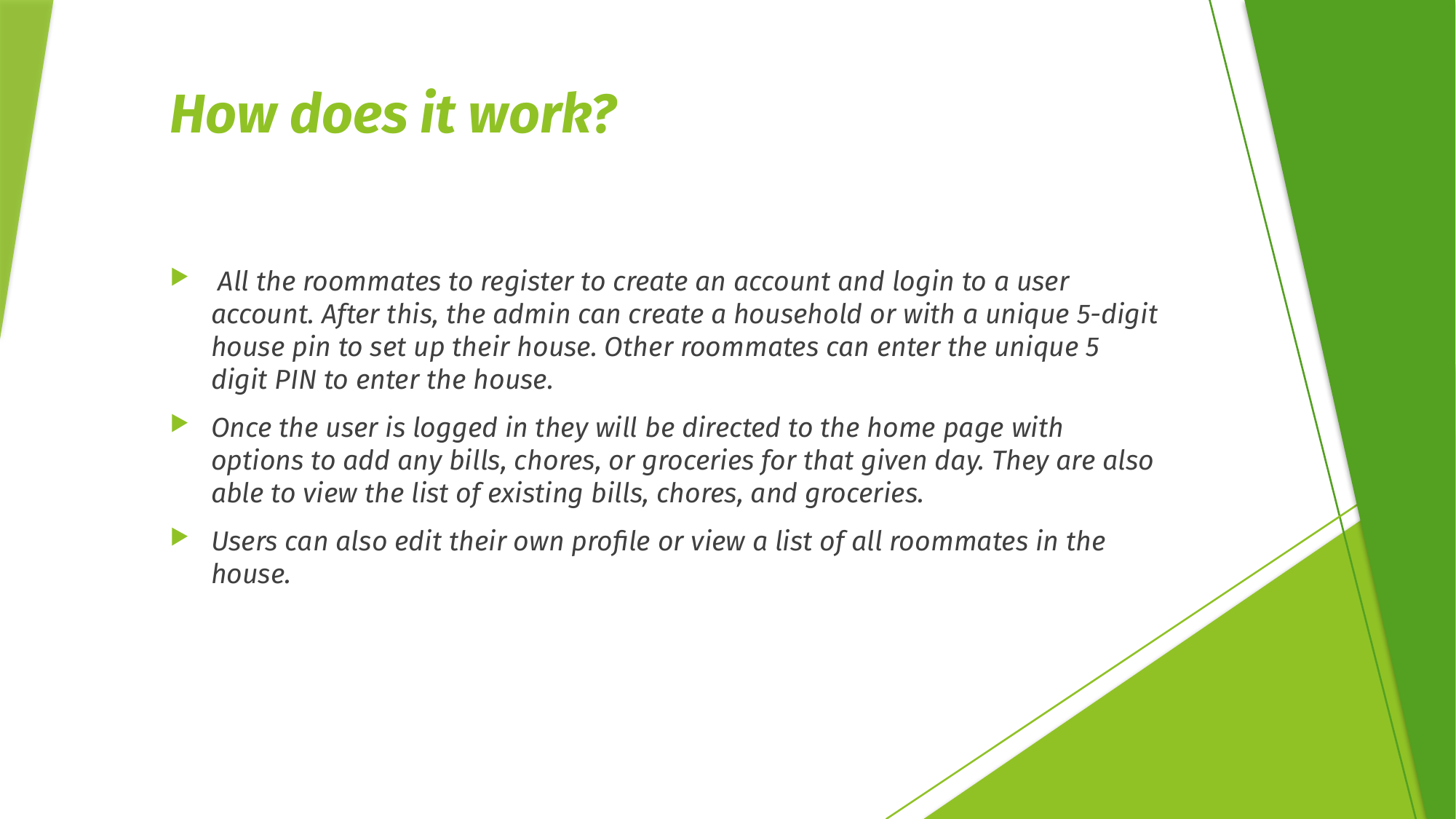

# How does it work?
 All the roommates to register to create an account and login to a user account. After this, the admin can create a household or with a unique 5-digit house pin to set up their house. Other roommates can enter the unique 5 digit PIN to enter the house.
Once the user is logged in they will be directed to the home page with options to add any bills, chores, or groceries for that given day. They are also able to view the list of existing bills, chores, and groceries.
Users can also edit their own profile or view a list of all roommates in the house.